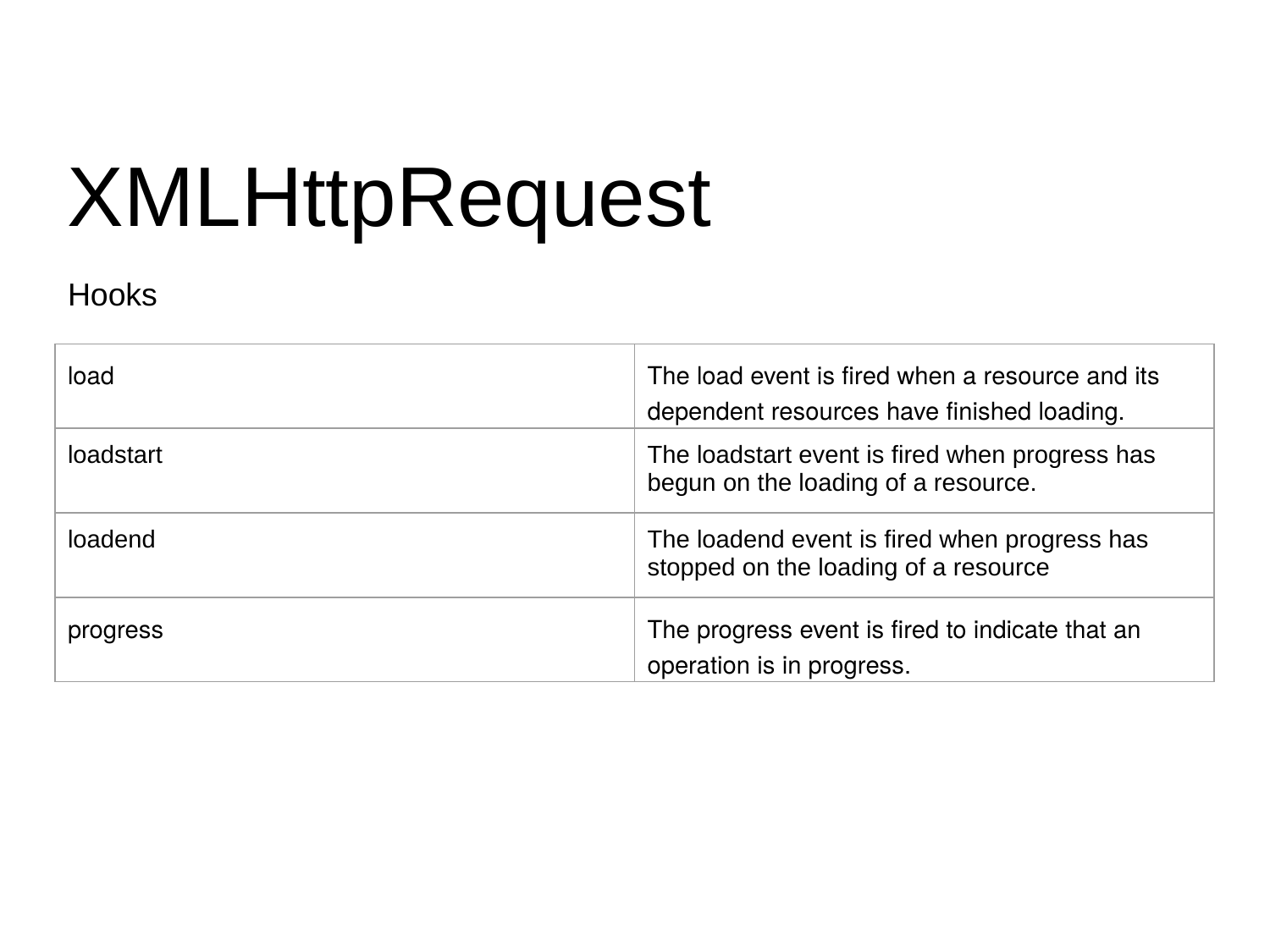

XMLHttpRequest
Hooks
| load | The load event is fired when a resource and its dependent resources have finished loading. |
| --- | --- |
| loadstart | The loadstart event is fired when progress has begun on the loading of a resource. |
| loadend | The loadend event is fired when progress has stopped on the loading of a resource |
| progress | The progress event is fired to indicate that an operation is in progress. |